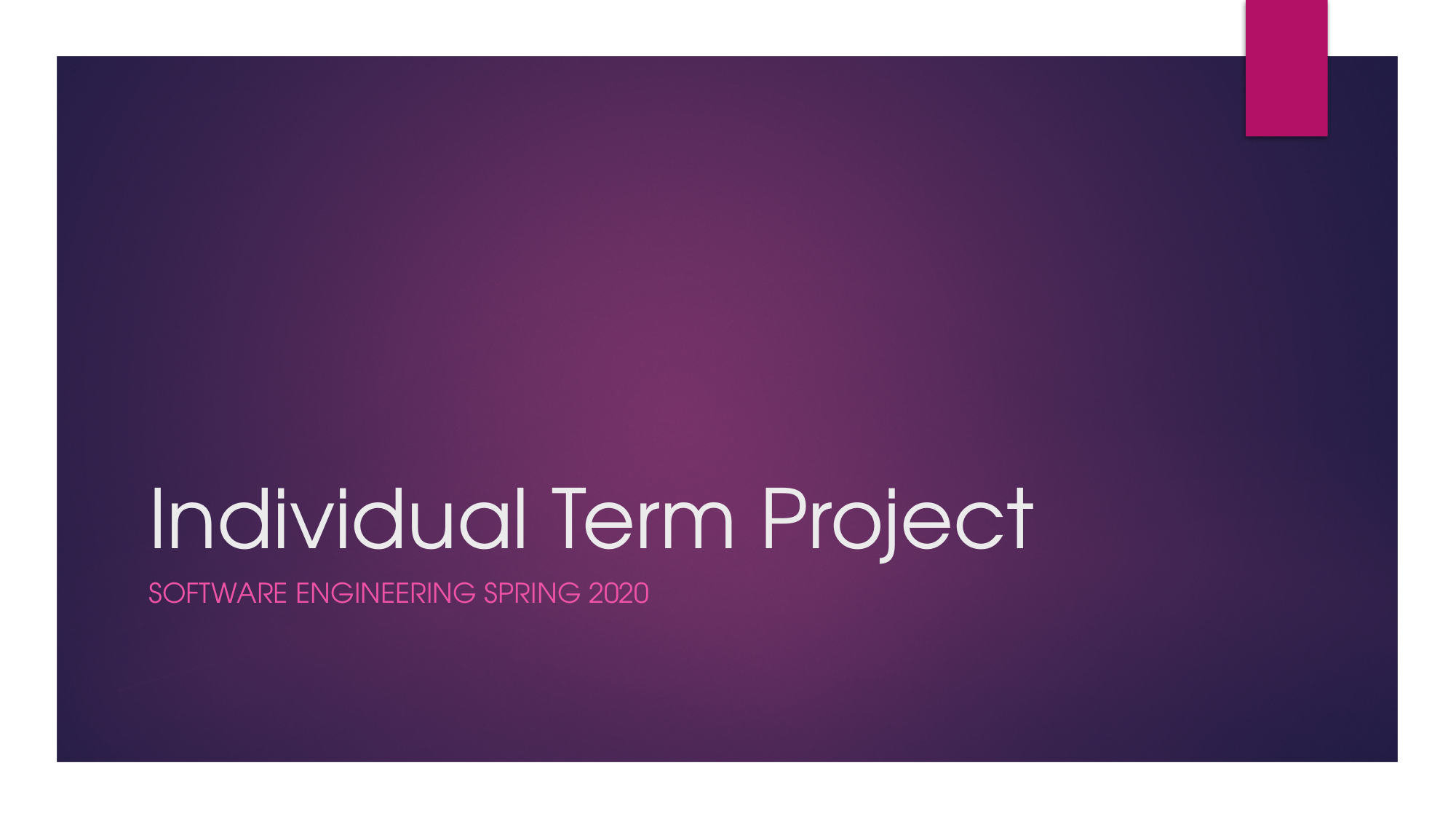

# Individual Term Project
Software Engineering SPRING 2020